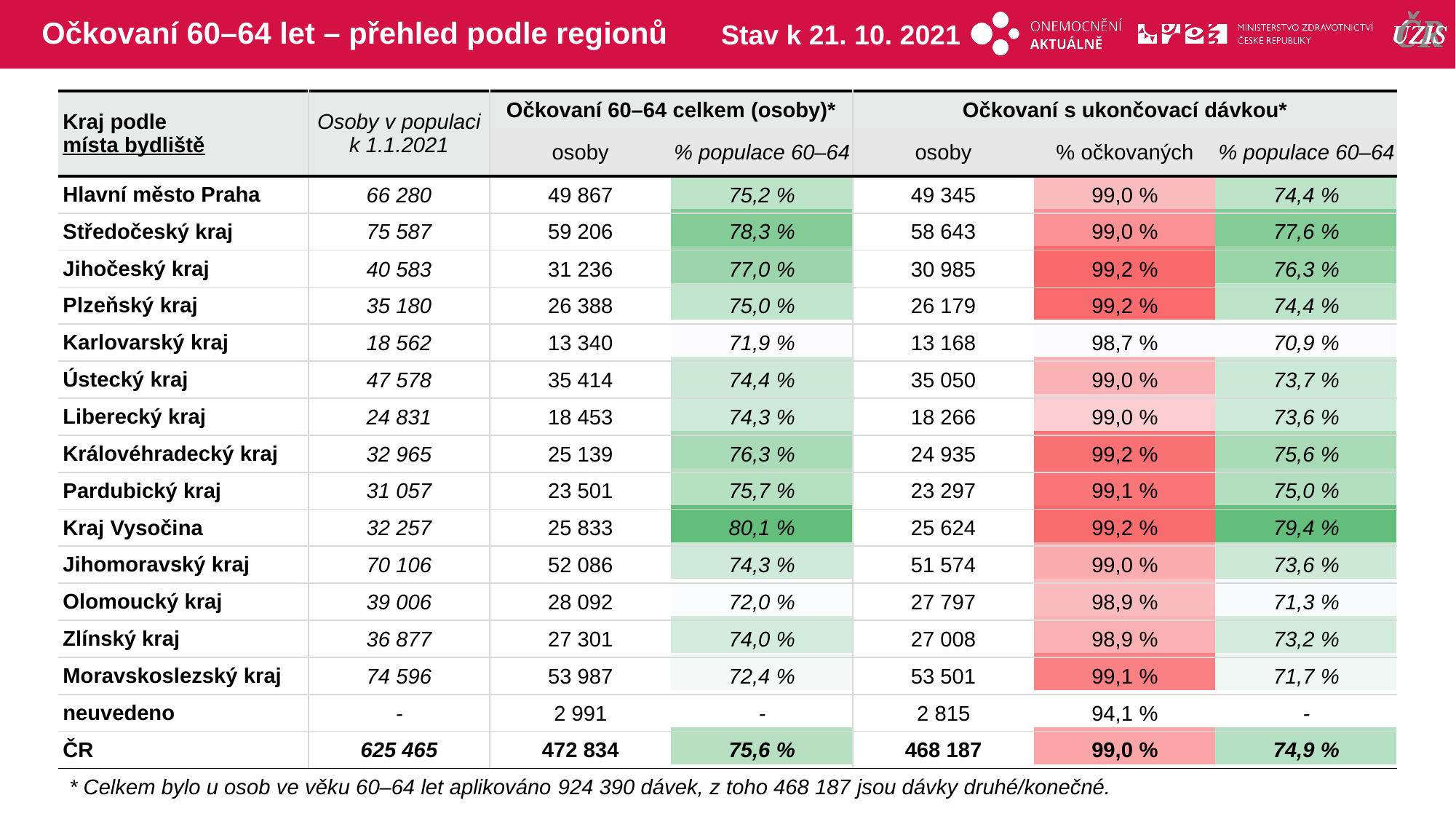

# Očkovaní 60–64 let – přehled podle regionů
Stav k 21. 10. 2021
| Kraj podle místa bydliště | Osoby v populaci k 1.1.2021 | Očkovaní 60–64 celkem (osoby)\* |  | Očkovaní s ukončovací dávkou\* |  |  |
| --- | --- | --- | --- | --- | --- | --- |
|  |  | osoby | % populace 60–64 | osoby | % očkovaných | % populace 60–64 |
| Hlavní město Praha | 66 280 | 49 867 | 75,2 % | 49 345 | 99,0 % | 74,4 % |
| Středočeský kraj | 75 587 | 59 206 | 78,3 % | 58 643 | 99,0 % | 77,6 % |
| Jihočeský kraj | 40 583 | 31 236 | 77,0 % | 30 985 | 99,2 % | 76,3 % |
| Plzeňský kraj | 35 180 | 26 388 | 75,0 % | 26 179 | 99,2 % | 74,4 % |
| Karlovarský kraj | 18 562 | 13 340 | 71,9 % | 13 168 | 98,7 % | 70,9 % |
| Ústecký kraj | 47 578 | 35 414 | 74,4 % | 35 050 | 99,0 % | 73,7 % |
| Liberecký kraj | 24 831 | 18 453 | 74,3 % | 18 266 | 99,0 % | 73,6 % |
| Královéhradecký kraj | 32 965 | 25 139 | 76,3 % | 24 935 | 99,2 % | 75,6 % |
| Pardubický kraj | 31 057 | 23 501 | 75,7 % | 23 297 | 99,1 % | 75,0 % |
| Kraj Vysočina | 32 257 | 25 833 | 80,1 % | 25 624 | 99,2 % | 79,4 % |
| Jihomoravský kraj | 70 106 | 52 086 | 74,3 % | 51 574 | 99,0 % | 73,6 % |
| Olomoucký kraj | 39 006 | 28 092 | 72,0 % | 27 797 | 98,9 % | 71,3 % |
| Zlínský kraj | 36 877 | 27 301 | 74,0 % | 27 008 | 98,9 % | 73,2 % |
| Moravskoslezský kraj | 74 596 | 53 987 | 72,4 % | 53 501 | 99,1 % | 71,7 % |
| neuvedeno | - | 2 991 | - | 2 815 | 94,1 % | - |
| ČR | 625 465 | 472 834 | 75,6 % | 468 187 | 99,0 % | 74,9 % |
|  |  |  |  |  |  |
| --- | --- | --- | --- | --- | --- |
|  |  |  |  |  |  |
|  |  |  |  |  |  |
|  |  |  |  |  |  |
|  |  |  |  |  |  |
|  |  |  |  |  |  |
|  |  |  |  |  |  |
|  |  |  |  |  |  |
|  |  |  |  |  |  |
|  |  |  |  |  |  |
|  |  |  |  |  |  |
|  |  |  |  |  |  |
|  |  |  |  |  |  |
|  |  |  |  |  |  |
|  |  |  |  |  |  |
|  |  |  |  |  |  |
* Celkem bylo u osob ve věku 60–64 let aplikováno 924 390 dávek, z toho 468 187 jsou dávky druhé/konečné.